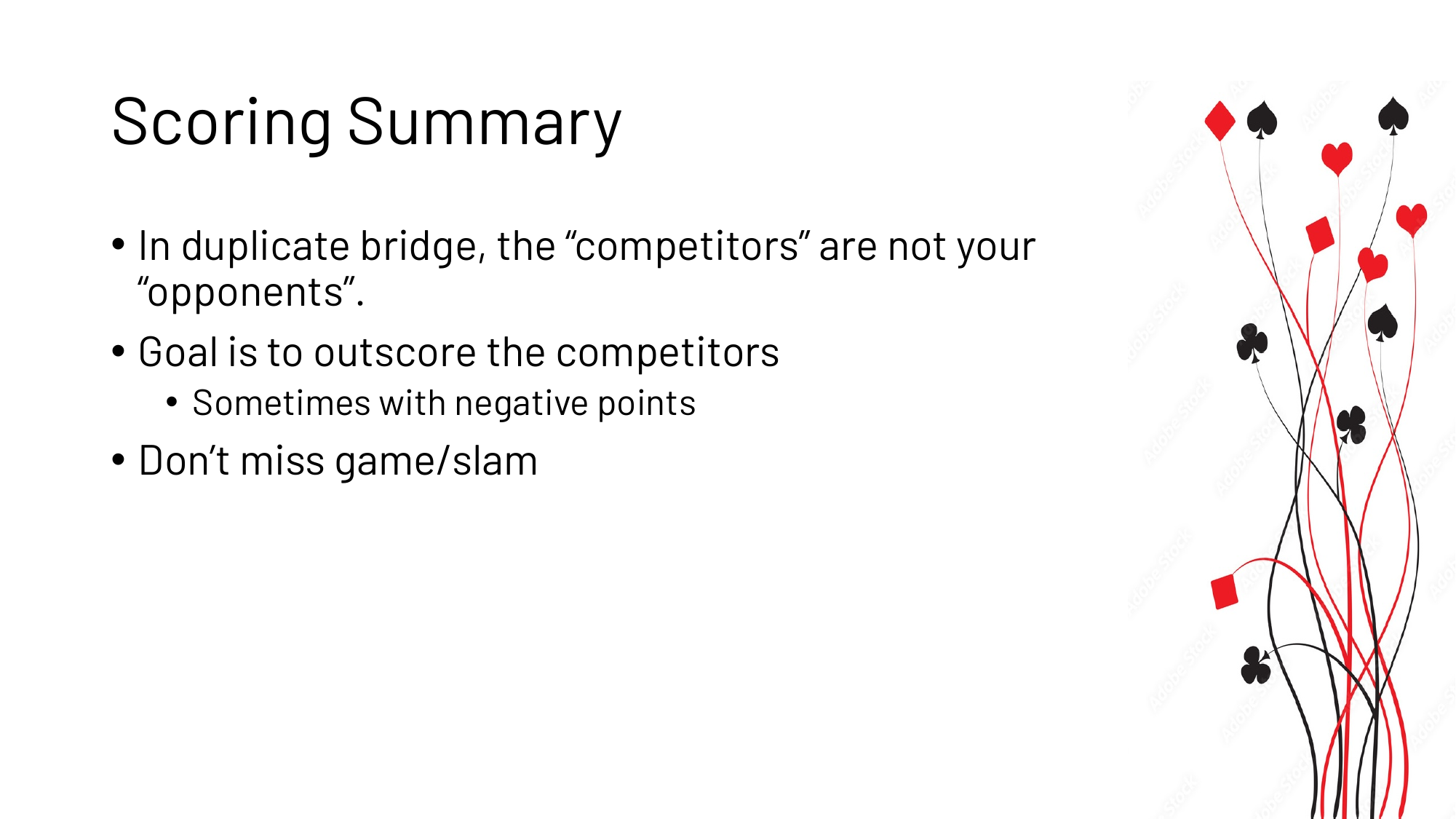

# Scoring Summary
In duplicate bridge, the “competitors” are not your “opponents”.
Goal is to outscore the competitors
Sometimes with negative points
Don’t miss game/slam